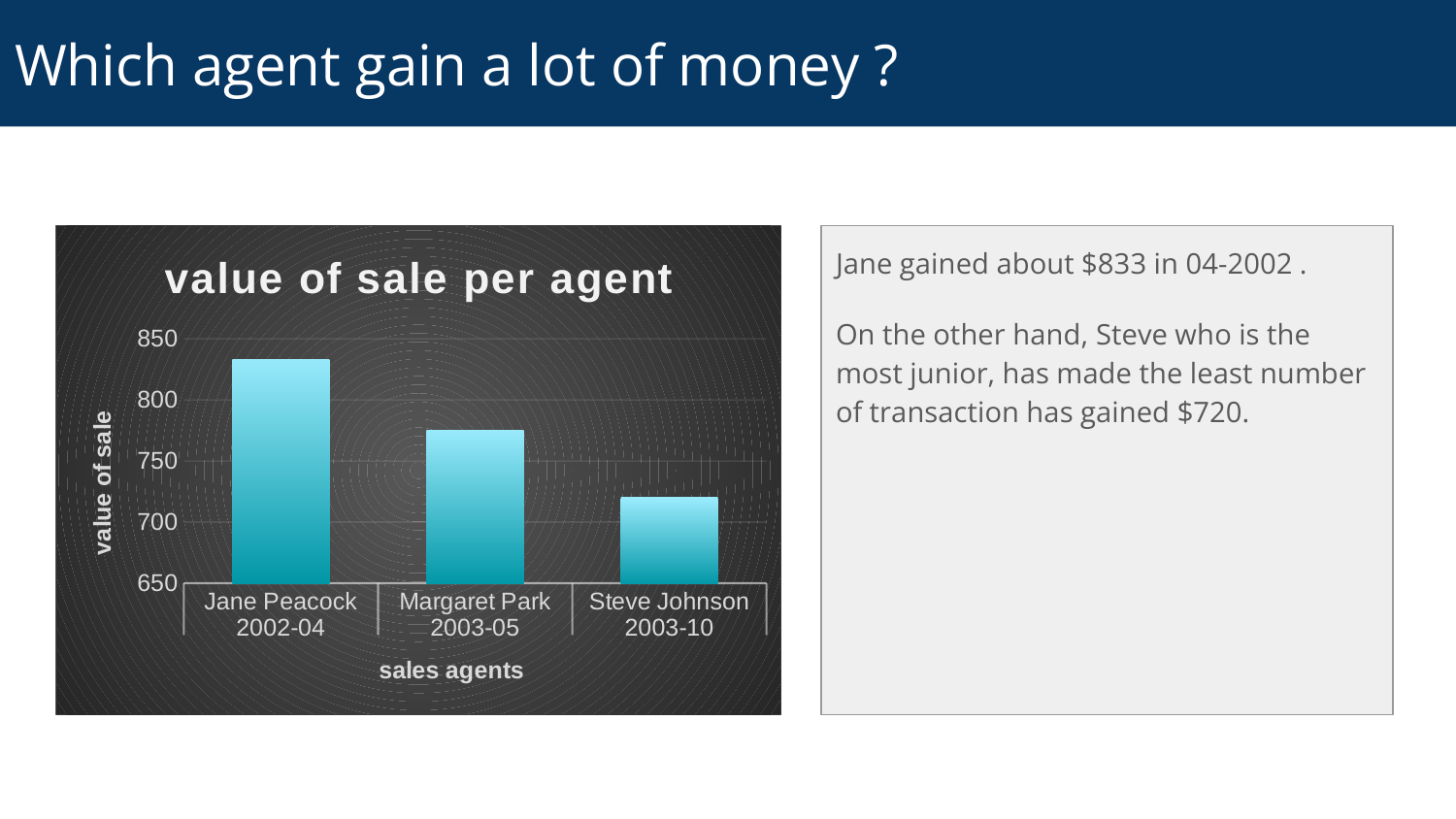

# Which agent gain a lot of money ?

### Chart: value of sale per agent

| Category | value_of_sale |
|---|---|
| Jane Peacock | 833.04 |
| Margaret Park | 775.4 |
| Steve Johnson | 720.16 |
Jane gained about $833 in 04-2002 .
On the other hand, Steve who is the most junior, has made the least number of transaction has gained $720.